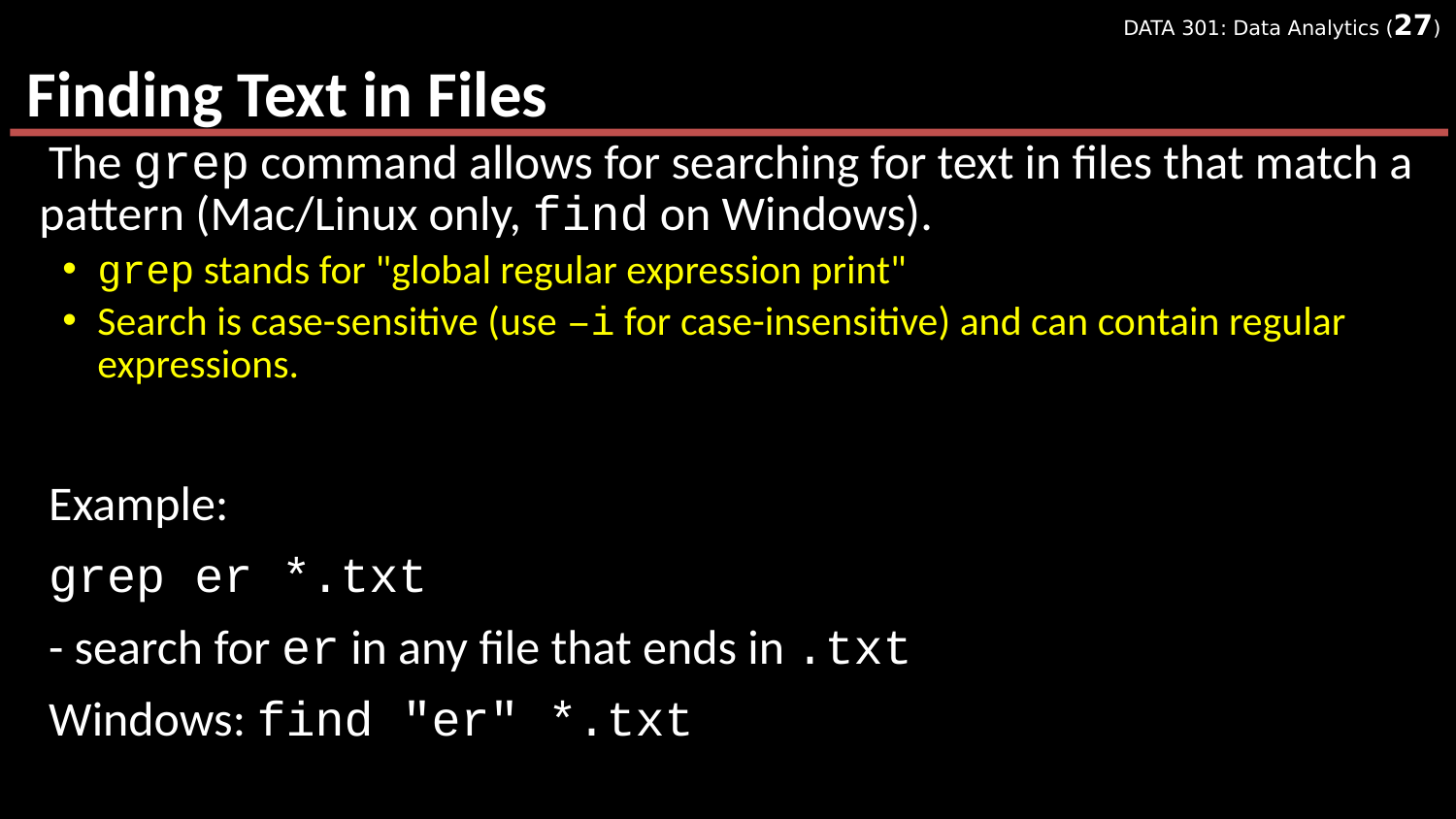

# Finding Text in Files
The grep command allows for searching for text in files that match a pattern (Mac/Linux only, find on Windows).
grep stands for "global regular expression print"
Search is case-sensitive (use –i for case-insensitive) and can contain regular expressions.

Example:
grep er *.txt
- search for er in any file that ends in .txt
Windows: find "er" *.txt